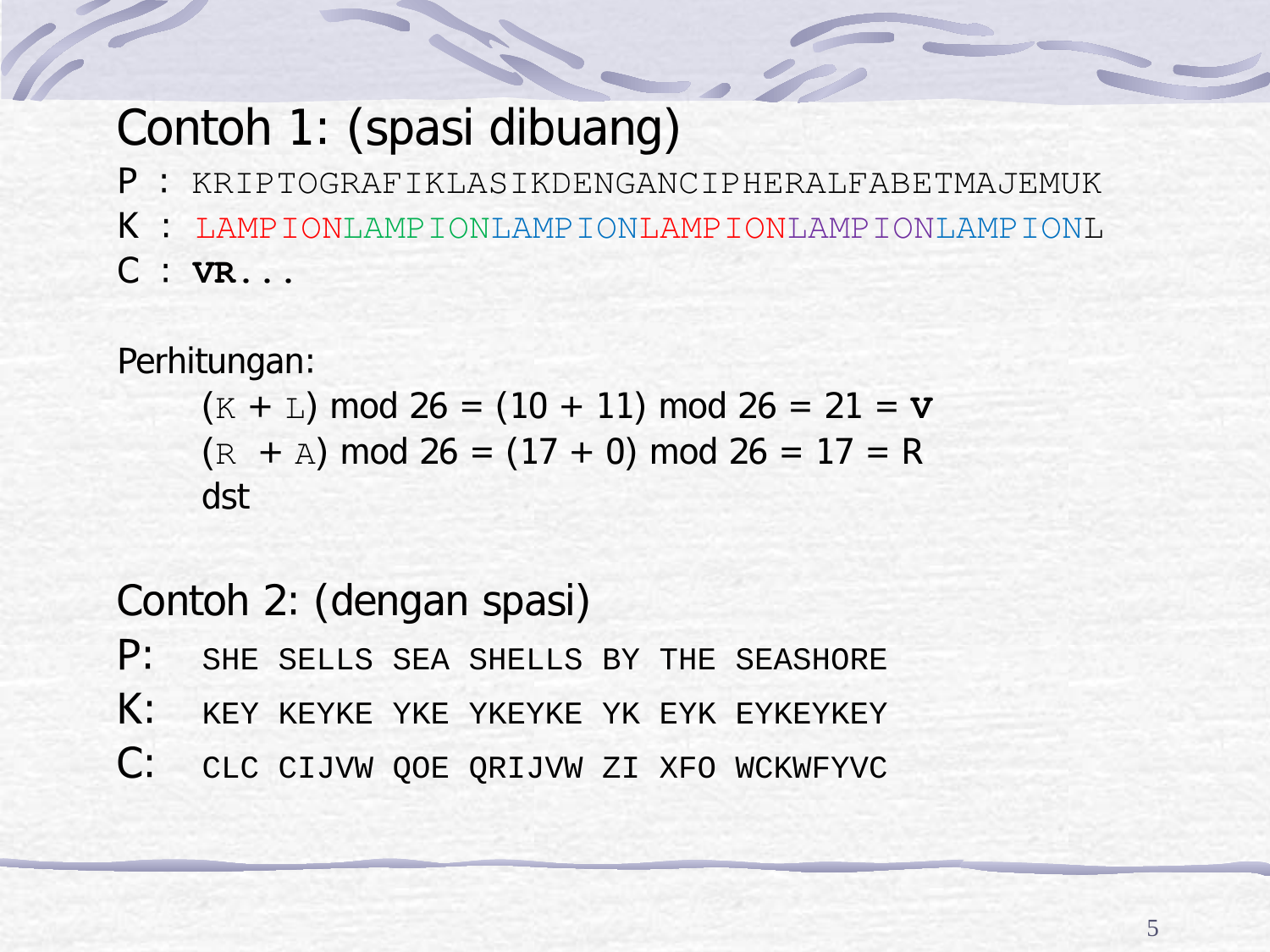

Contoh 1: (spasi dibuang)
P : KRIPTOGRAFIKLASIKDENGANCIPHERALFABETMAJEMUK
K  :  LAMPIONLAMPIONLAMPIONLAMPIONLAMPIONLAMPIONL
C : VR...

Perhitungan:
	(K + L) mod 26 = (10 + 11) mod 26 = 21 = V
	(R + A) mod 26 = (17 + 0) mod 26 = 17 = R
	dst

Contoh 2: (dengan spasi)
P:	SHE SELLS SEA SHELLS BY THE SEASHORE
K:	KEY KEYKE YKE YKEYKE YK EYK EYKEYKEY
C:	CLC CIJVW QOE QRIJVW ZI XFO WCKWFYVC
5